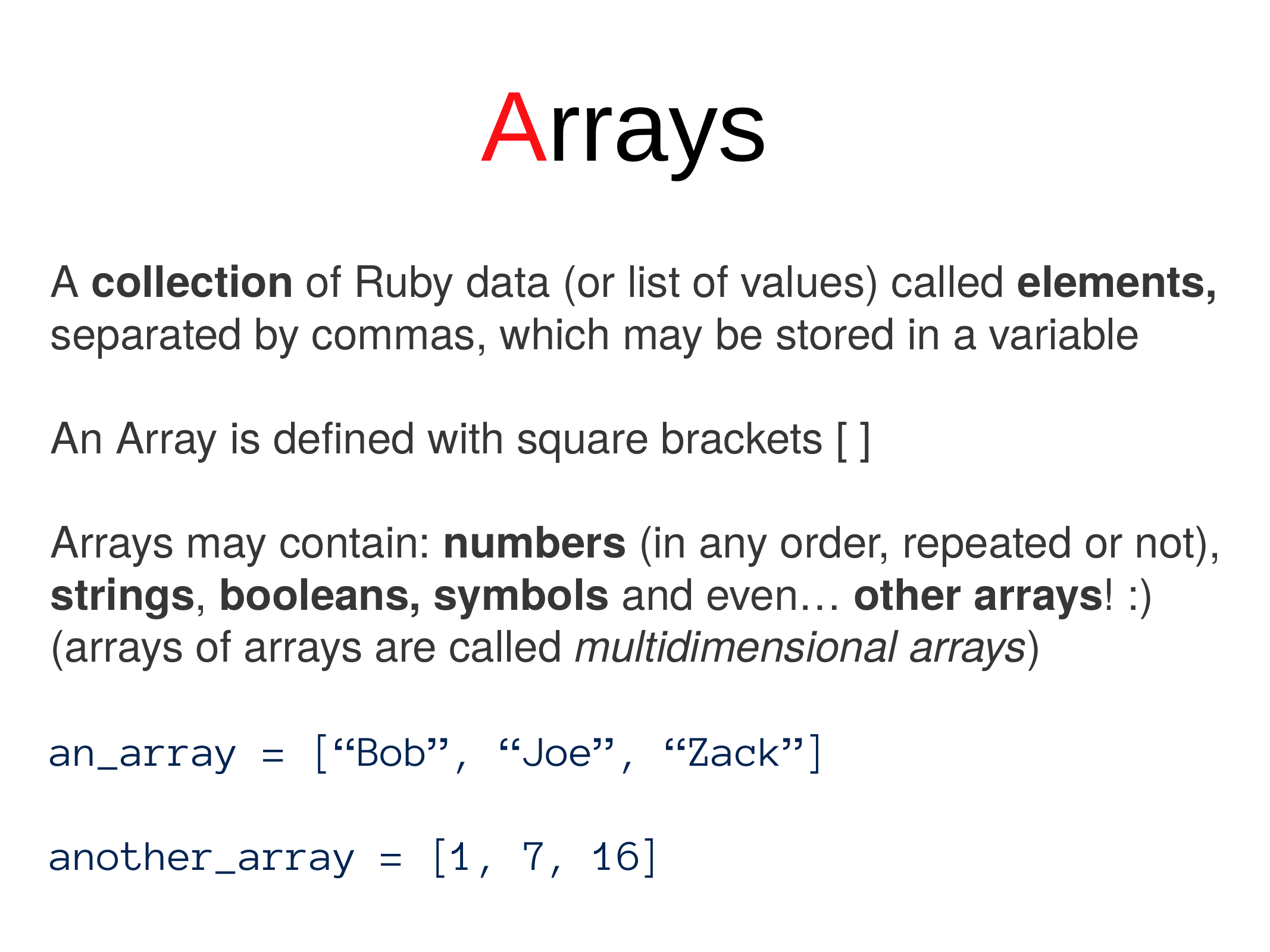

Arrays
A collection of Ruby data (or list of values) called elements, separated by commas, which may be stored in a variable

An Array is defined with square brackets [ ]

Arrays may contain: numbers (in any order, repeated or not), strings, booleans, symbols and even… other arrays! :) (arrays of arrays are called multidimensional arrays)

an_array = [“Bob”, “Joe”, “Zack”]

another_array = [1, 7, 16]